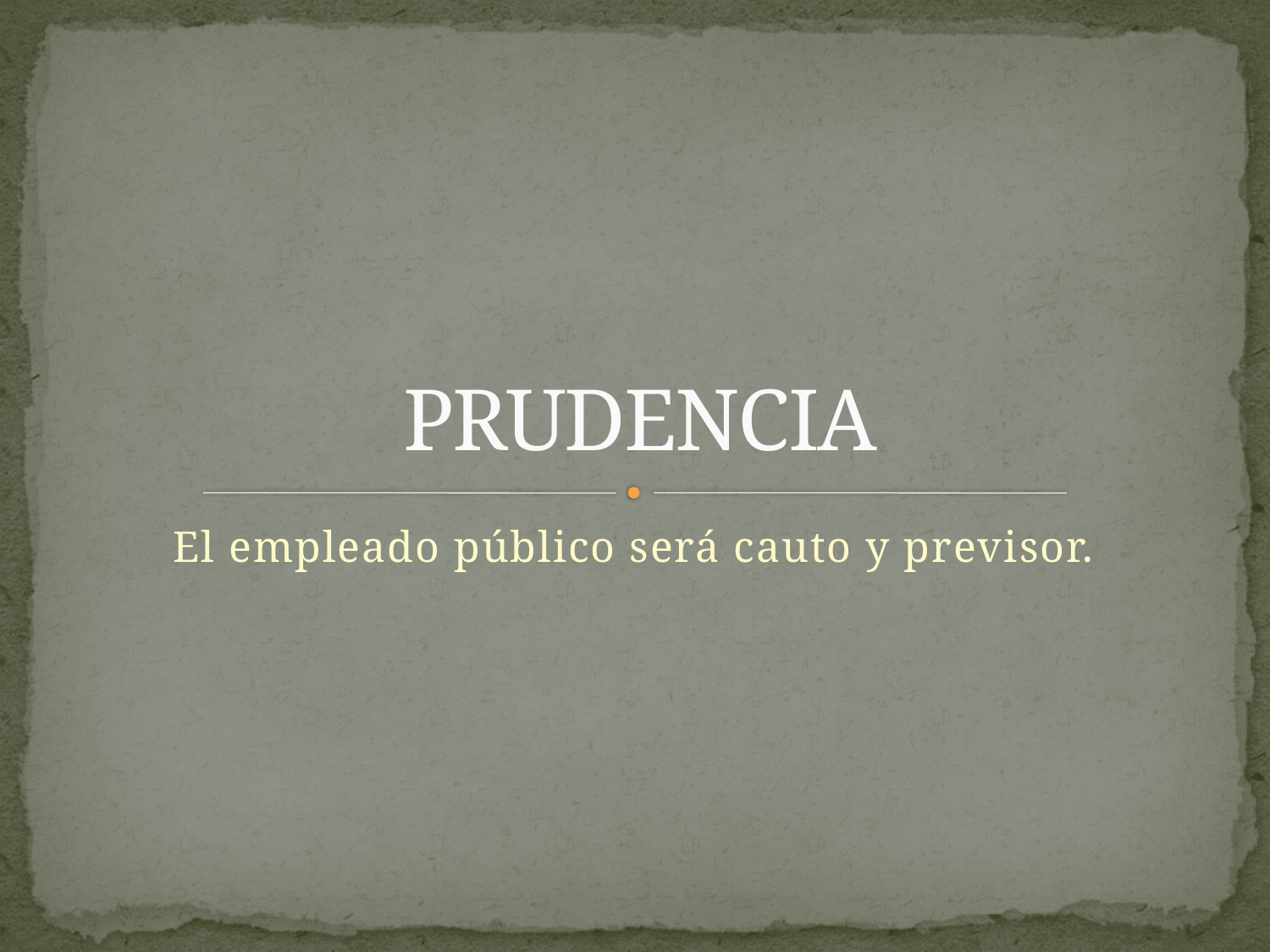

# PRUDENCIA
El empleado público será cauto y previsor.